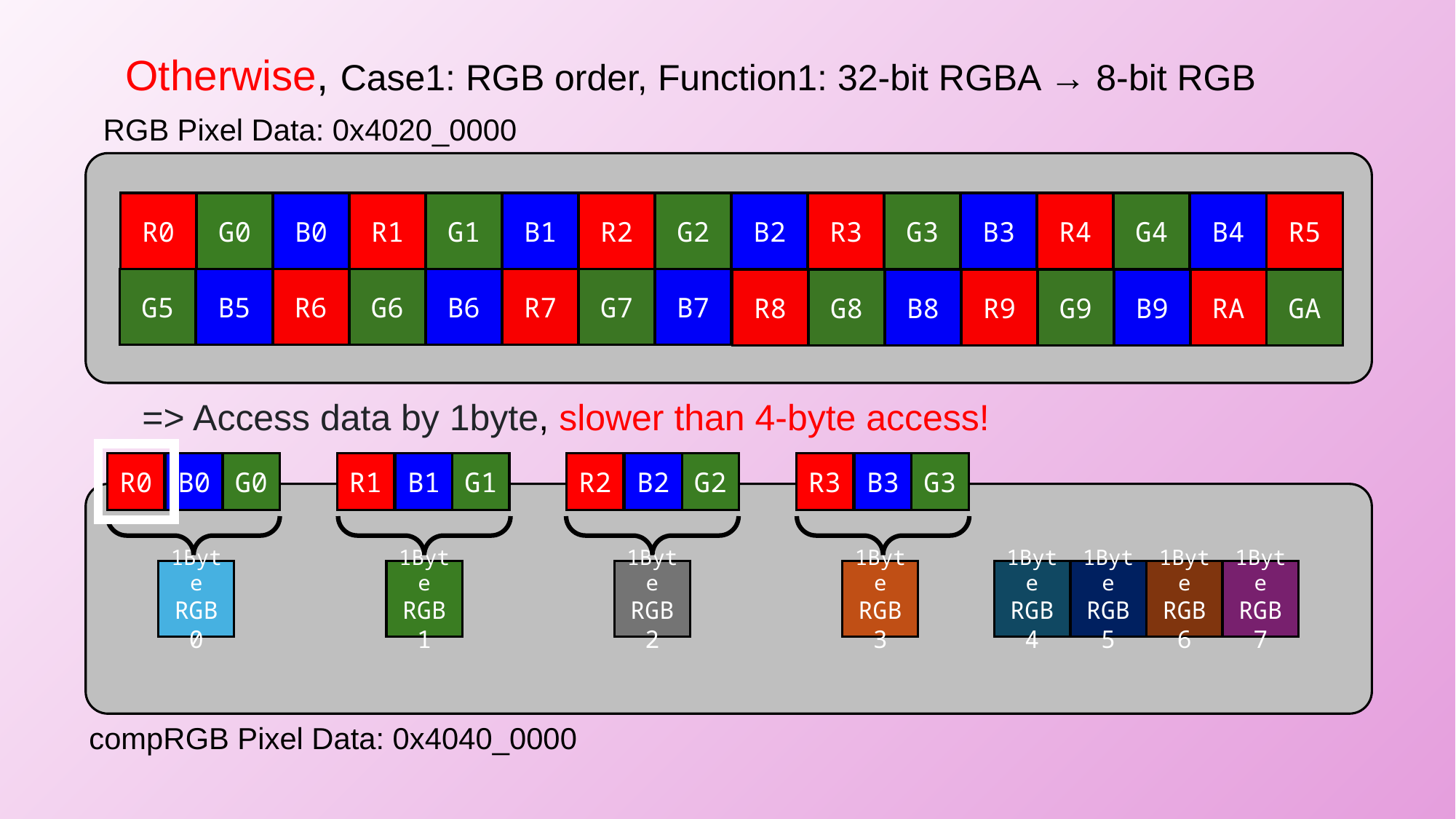

Otherwise, Case1: RGB order, Function1: 32-bit RGBA → 8-bit RGB
RGB Pixel Data: 0x4020_0000

R0
G0
B0
R1
G1
B1
R2
G2
B2
R3
G3
B3
R4
G4
B4
R5
G5
B5
R6
G6
B6
R7
G7
B7
R8
G8
B8
R9
G9
B9
RA
GA
=> Access data by 1byte, slower than 4-byte access!

R0
G0
R1
G1
R2
G2
R3
G3
B0
B1
B2
B3

1Byte
RGB0
1Byte
RGB1
1Byte
RGB2
1Byte
RGB3
1Byte
RGB4
1Byte
RGB5
1Byte
RGB6
1Byte
RGB7
compRGB Pixel Data: 0x4040_0000